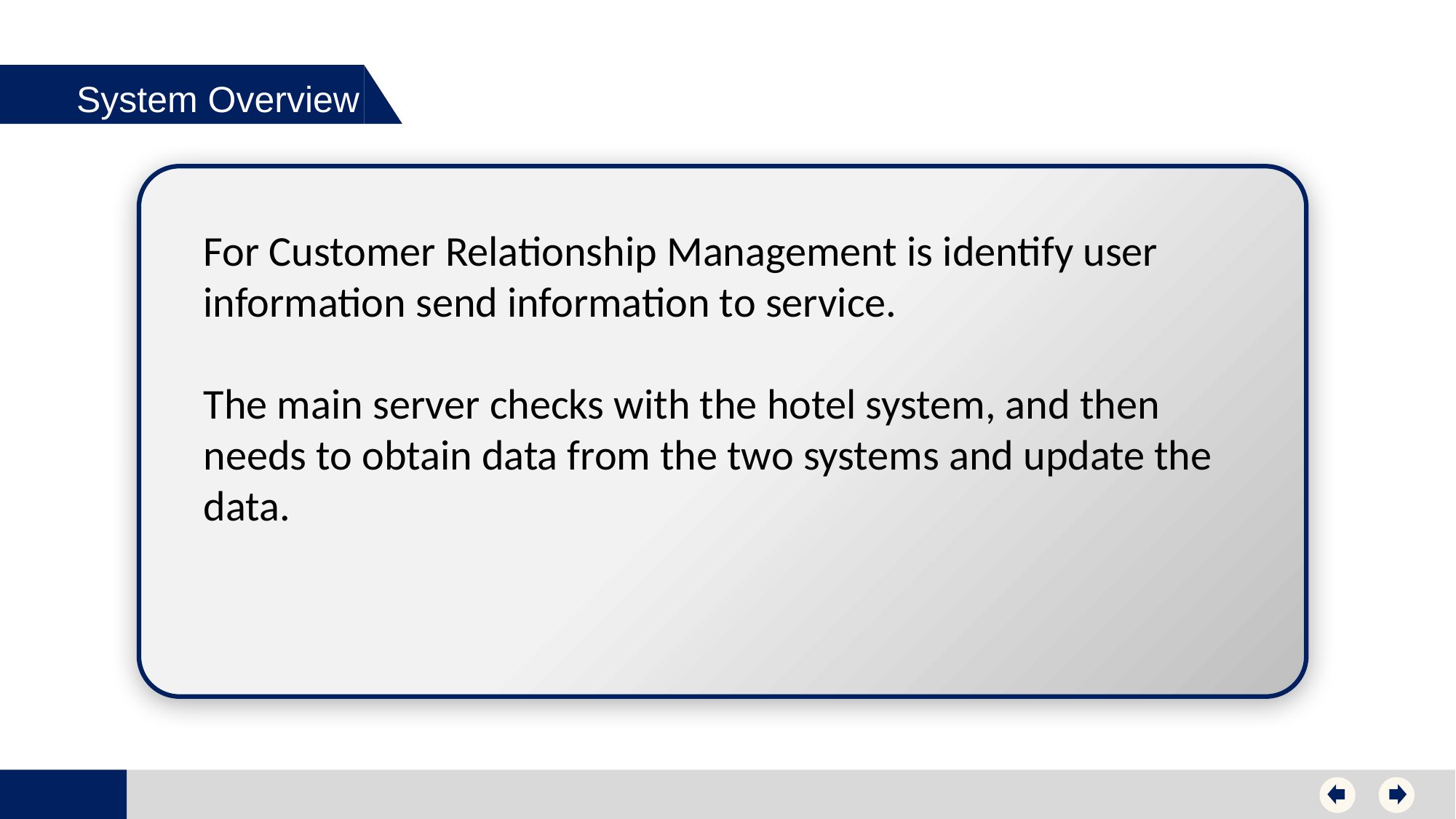

System Overview

For Customer Relationship Management is identify user information send information to service.

The main server checks with the hotel system, and then needs to obtain data from the two systems and update the data.